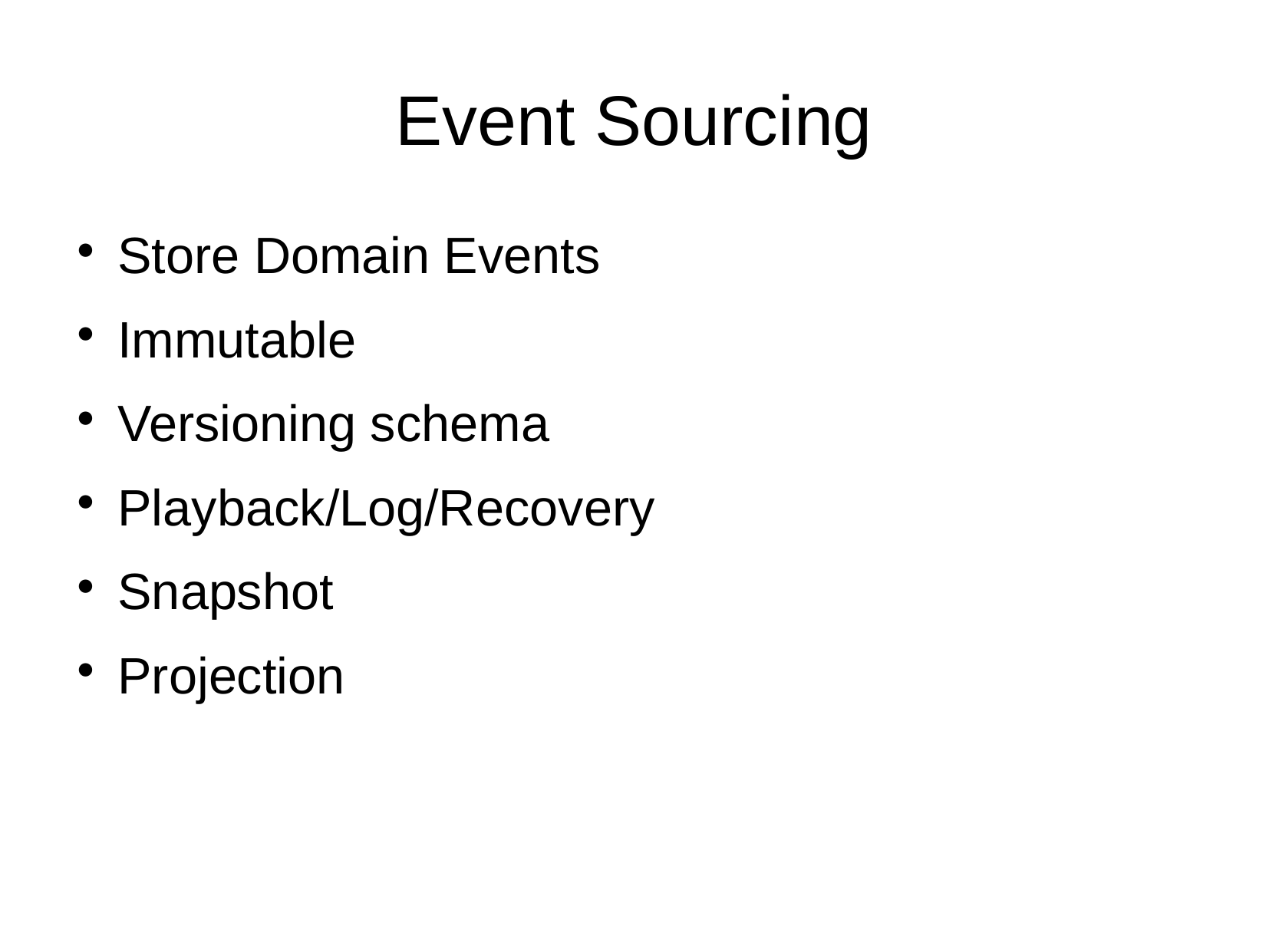

Event Sourcing
Store Domain Events
Immutable
Versioning schema
Playback/Log/Recovery
Snapshot
Projection